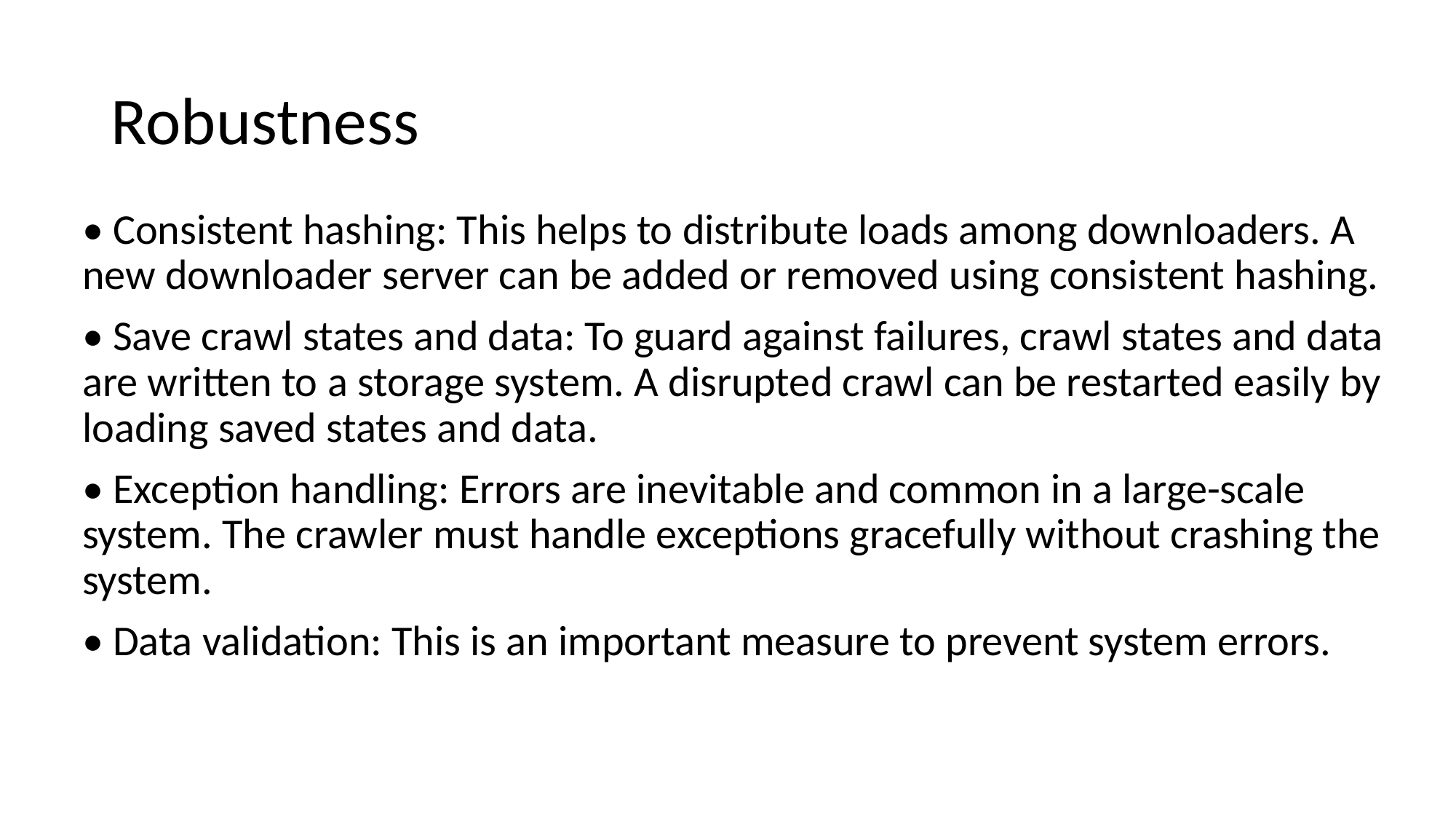

# Robustness
• Consistent hashing: This helps to distribute loads among downloaders. A new downloader server can be added or removed using consistent hashing.
• Save crawl states and data: To guard against failures, crawl states and data are written to a storage system. A disrupted crawl can be restarted easily by loading saved states and data.
• Exception handling: Errors are inevitable and common in a large-scale system. The crawler must handle exceptions gracefully without crashing the system.
• Data validation: This is an important measure to prevent system errors.